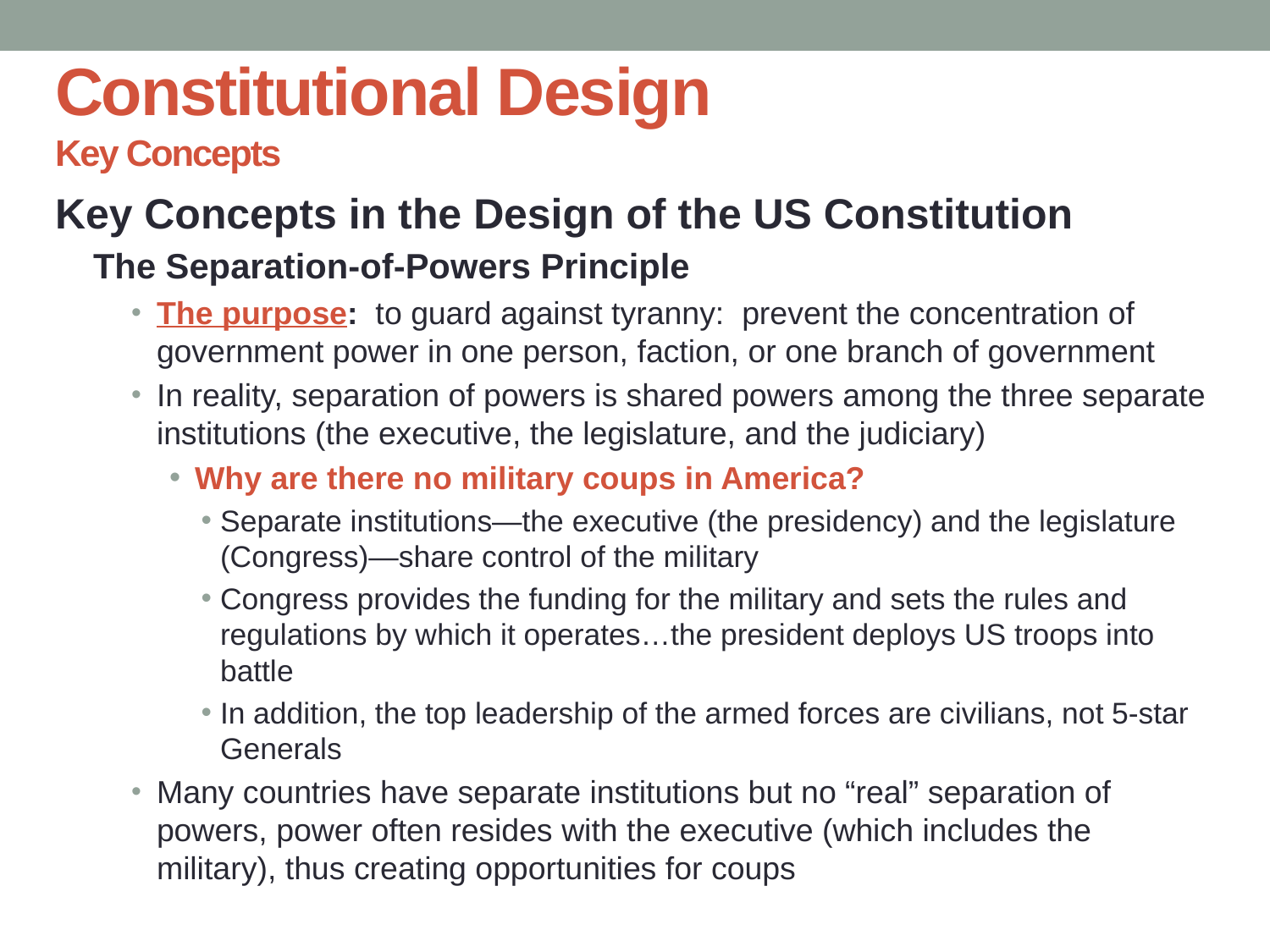

# Constitutional Design Key Concepts
Key Concepts in the Design of the US Constitution
The Separation-of-Powers Principle
The purpose:  to guard against tyranny:  prevent the concentration of government power in one person, faction, or one branch of government
In reality, separation of powers is shared powers among the three separate institutions (the executive, the legislature, and the judiciary)
Why are there no military coups in America?
Separate institutions—the executive (the presidency) and the legislature (Congress)—share control of the military
Congress provides the funding for the military and sets the rules and regulations by which it operates…the president deploys US troops into battle
In addition, the top leadership of the armed forces are civilians, not 5-star Generals
Many countries have separate institutions but no “real” separation of powers, power often resides with the executive (which includes the military), thus creating opportunities for coups